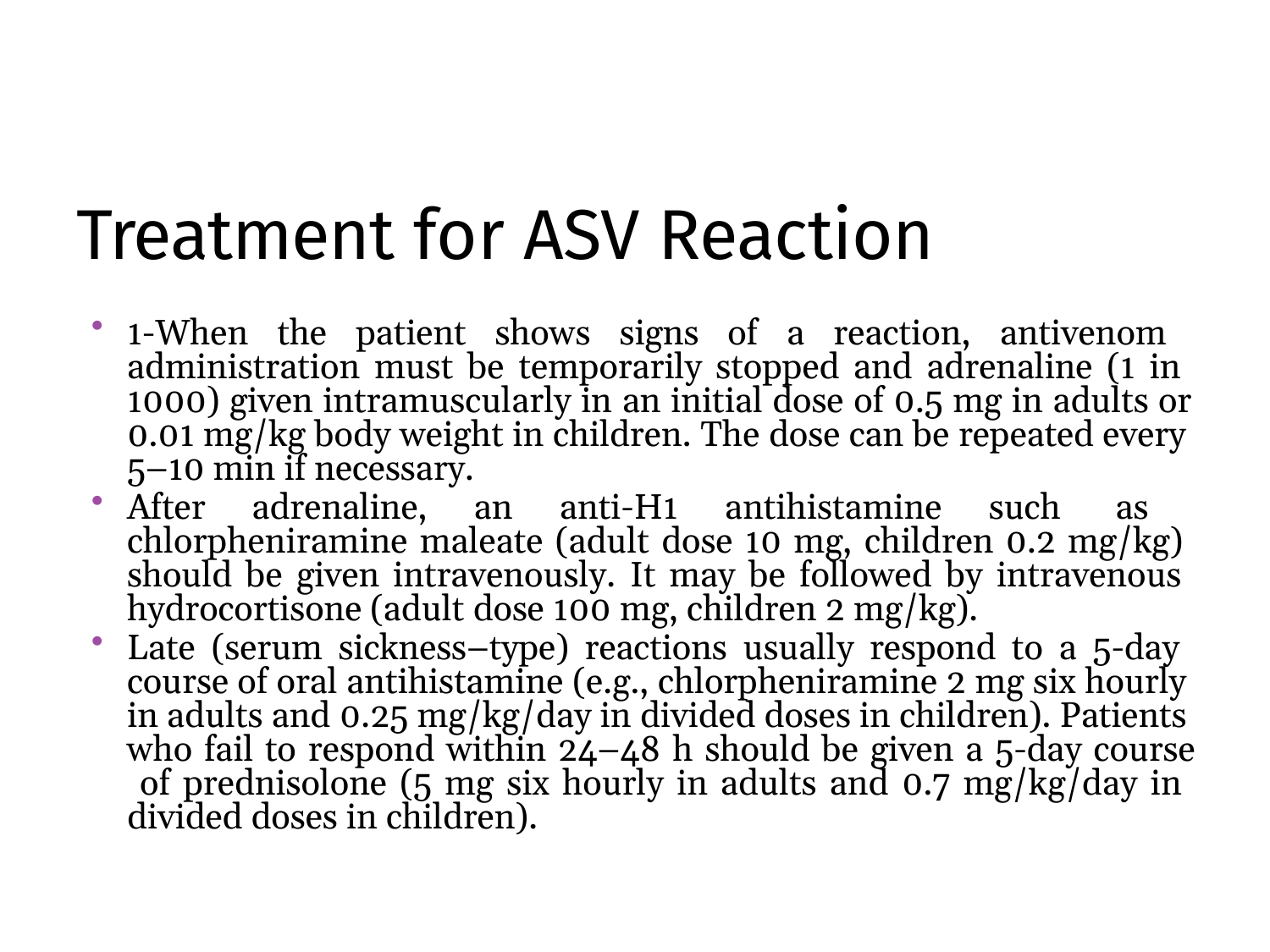

# Treatment for ASV Reaction
1-When the patient shows signs of a reaction, antivenom  administration must be temporarily stopped and adrenaline (1 in  1000) given intramuscularly in an initial dose of 0.5 mg in adults or
0.01 mg/kg body weight in children. The dose can be repeated every  5–10 min if necessary.
After adrenaline, an anti-H1 antihistamine such as  chlorpheniramine maleate (adult dose 10 mg, children 0.2 mg/kg)  should be given intravenously. It may be followed by intravenous  hydrocortisone (adult dose 100 mg, children 2 mg/kg).
Late (serum sickness–type) reactions usually respond to a 5-day  course of oral antihistamine (e.g., chlorpheniramine 2 mg six hourly  in adults and 0.25 mg/kg/day in divided doses in children). Patients  who fail to respond within 24–48 h should be given a 5-day course  of prednisolone (5 mg six hourly in adults and 0.7 mg/kg/day in  divided doses in children).